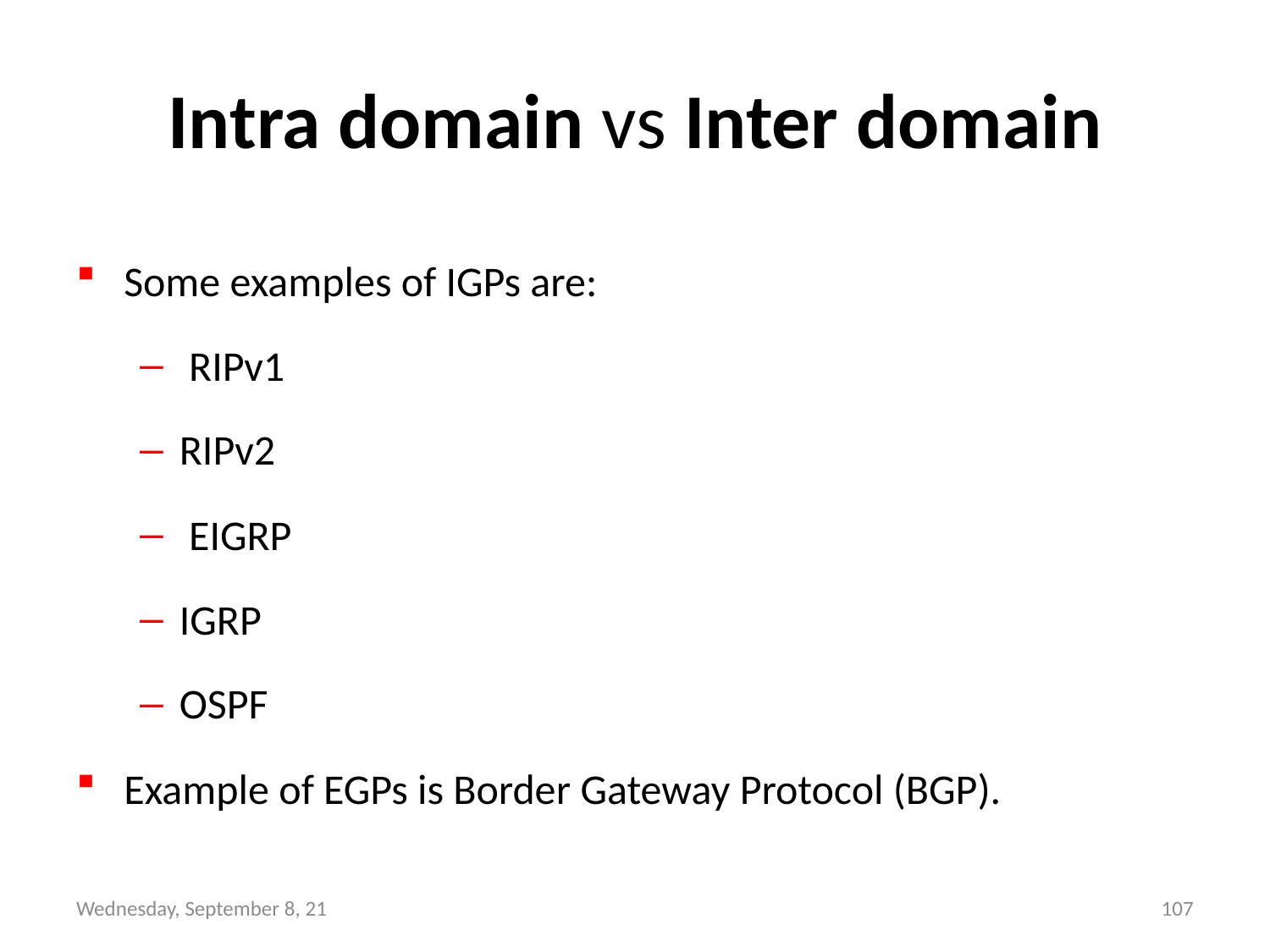

# Intra domain vs Inter domain
Some examples of IGPs are:
 RIPv1
RIPv2
 EIGRP
IGRP
OSPF
Example of EGPs is Border Gateway Protocol (BGP).
Wednesday, September 8, 21
107